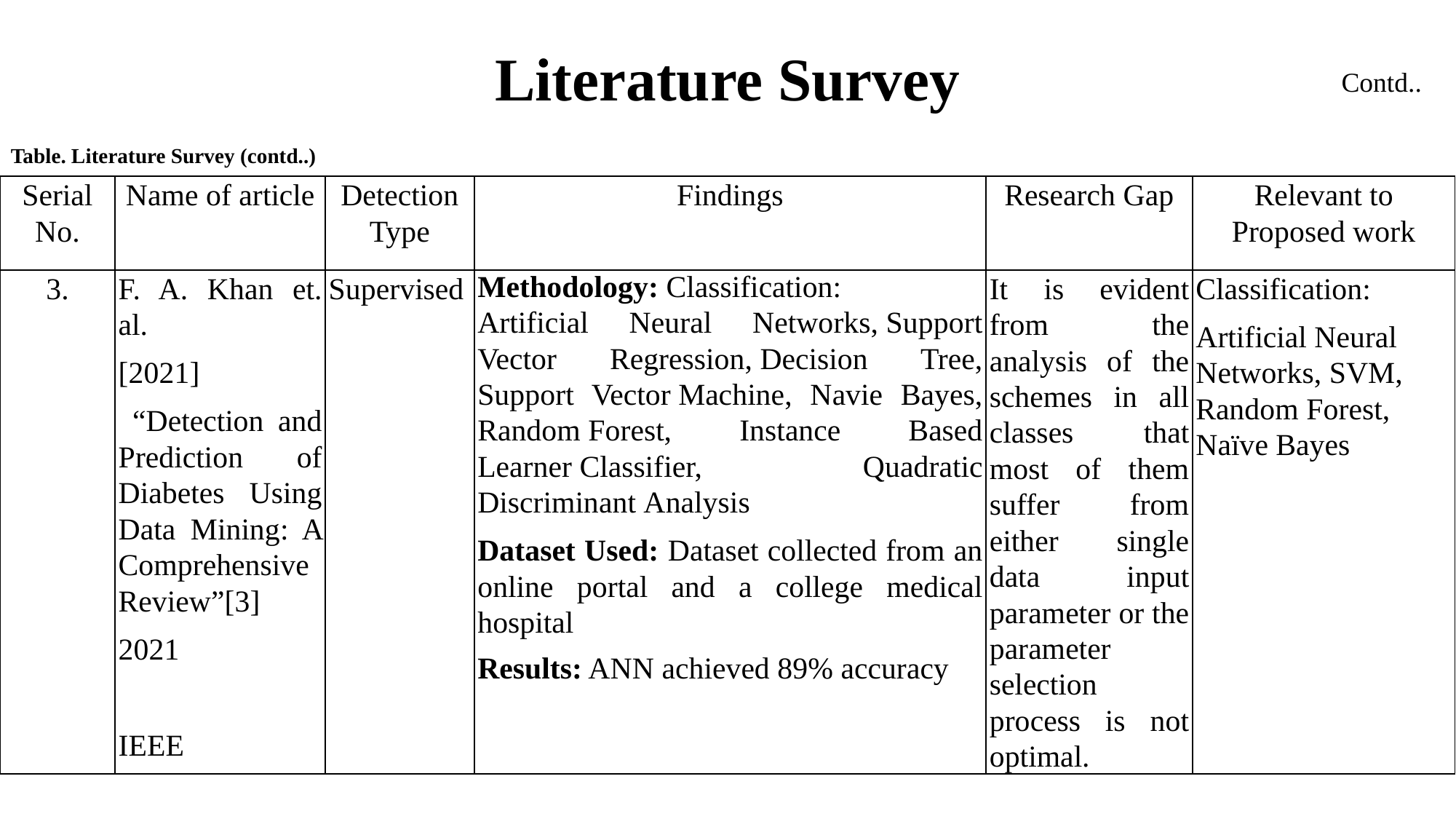

# Literature Survey
Contd..
Table. Literature Survey (contd..)
| Serial No. | Name of article | Detection Type | Findings | Research Gap | Relevant to Proposed work |
| --- | --- | --- | --- | --- | --- |
| 3. | F. A. Khan et. al. [2021] “Detection and Prediction of Diabetes Using Data Mining: A Comprehensive Review”[3] 2021 IEEE | Supervised | Methodology: Classification:  Artificial Neural Networks, Support Vector Regression, Decision Tree, Support Vector Machine, Navie Bayes, Random Forest, Instance Based Learner Classifier, Quadratic Discriminant Analysis Dataset Used: Dataset collected from an online portal and a college medical hospital   Results: ANN achieved 89% accuracy | It is evident from the analysis of the schemes in all classes that most of them suffer from either single data input parameter or the parameter selection process is not optimal. | Classification: Artificial Neural Networks, SVM, Random Forest, Naïve Bayes |